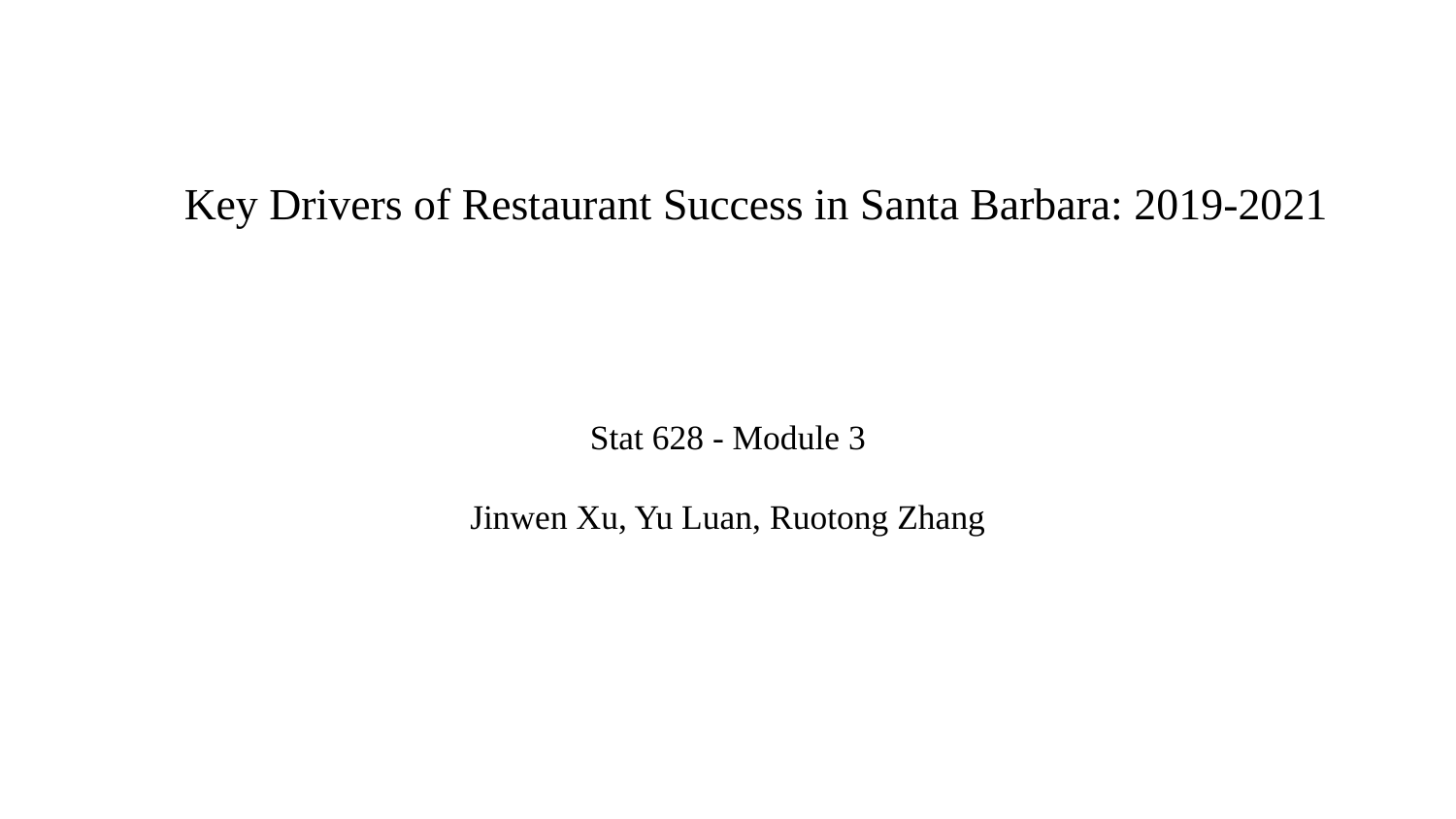

Key Drivers of Restaurant Success in Santa Barbara: 2019-2021
Stat 628 - Module 3
Jinwen Xu, Yu Luan, Ruotong Zhang